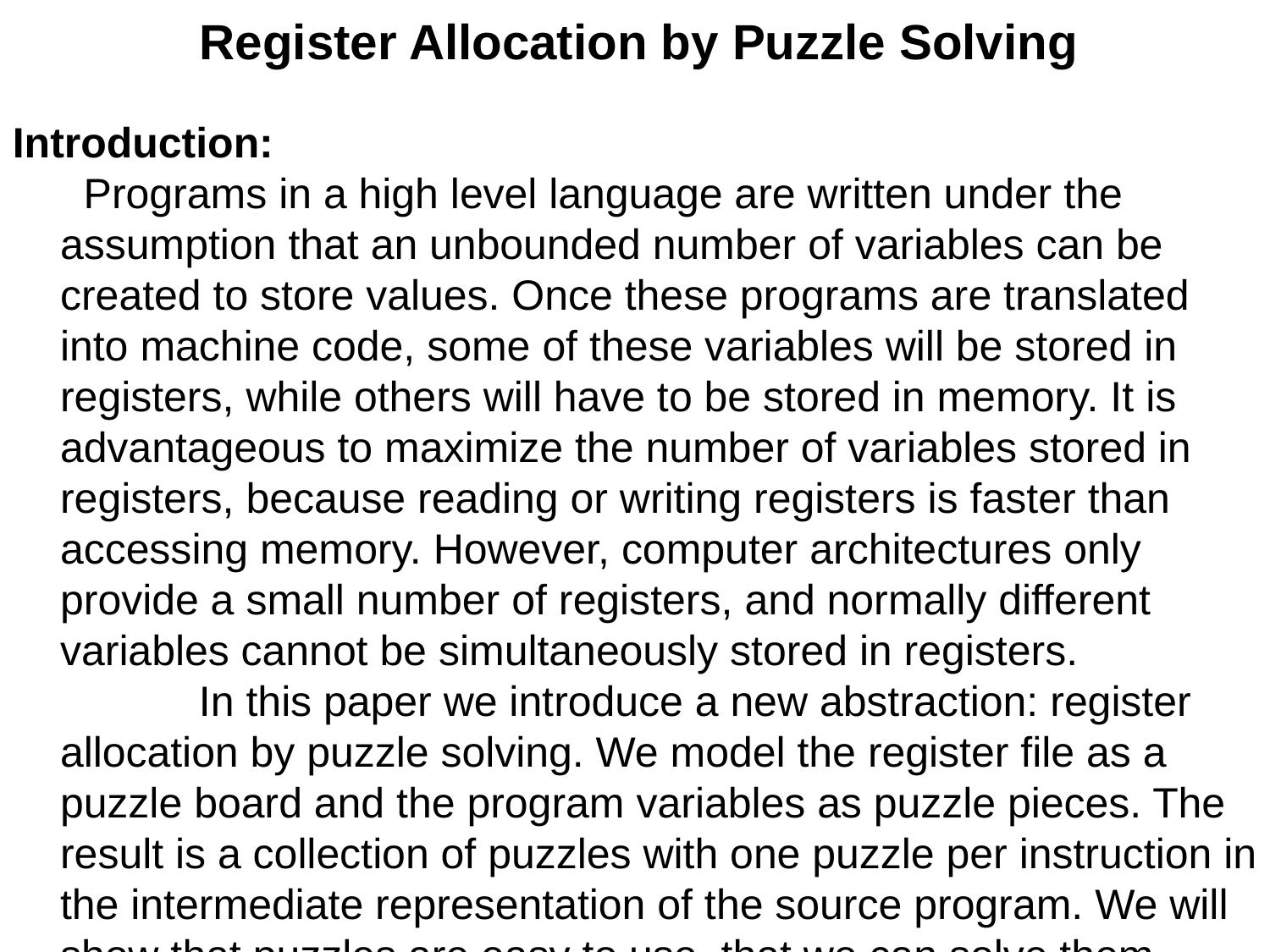

# Register Allocation by Puzzle Solving
Introduction:
      Programs in a high level language are written under the assumption that an unbounded number of variables can be created to store values. Once these programs are translated into machine code, some of these variables will be stored in registers, while others will have to be stored in memory. It is advantageous to maximize the number of variables stored in registers, because reading or writing registers is faster than accessing memory. However, computer architectures only provide a small number of registers, and normally different variables cannot be simultaneously stored in registers.
		 In this paper we introduce a new abstraction: register allocation by puzzle solving. We model the register file as a puzzle board and the program variables as puzzle pieces. The result is a collection of puzzles with one puzzle per instruction in the intermediate representation of the source program. We will show that puzzles are easy to use, that we can solve them efficiently, and that they produce code that is competitive with the code produced by state-of-the-art algorithms.